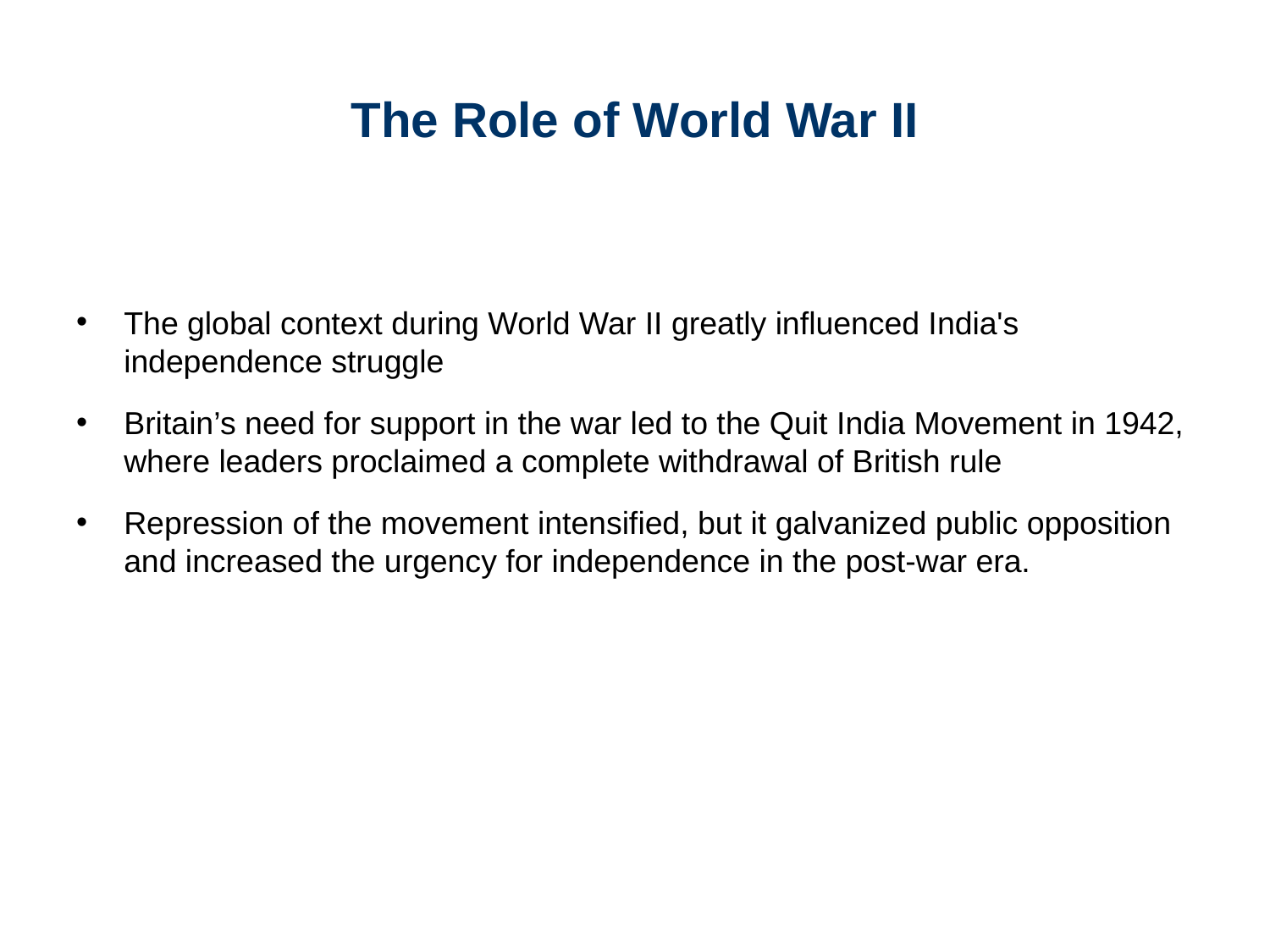

# The Role of World War II

The global context during World War II greatly influenced India's independence struggle
Britain’s need for support in the war led to the Quit India Movement in 1942, where leaders proclaimed a complete withdrawal of British rule
Repression of the movement intensified, but it galvanized public opposition and increased the urgency for independence in the post-war era.